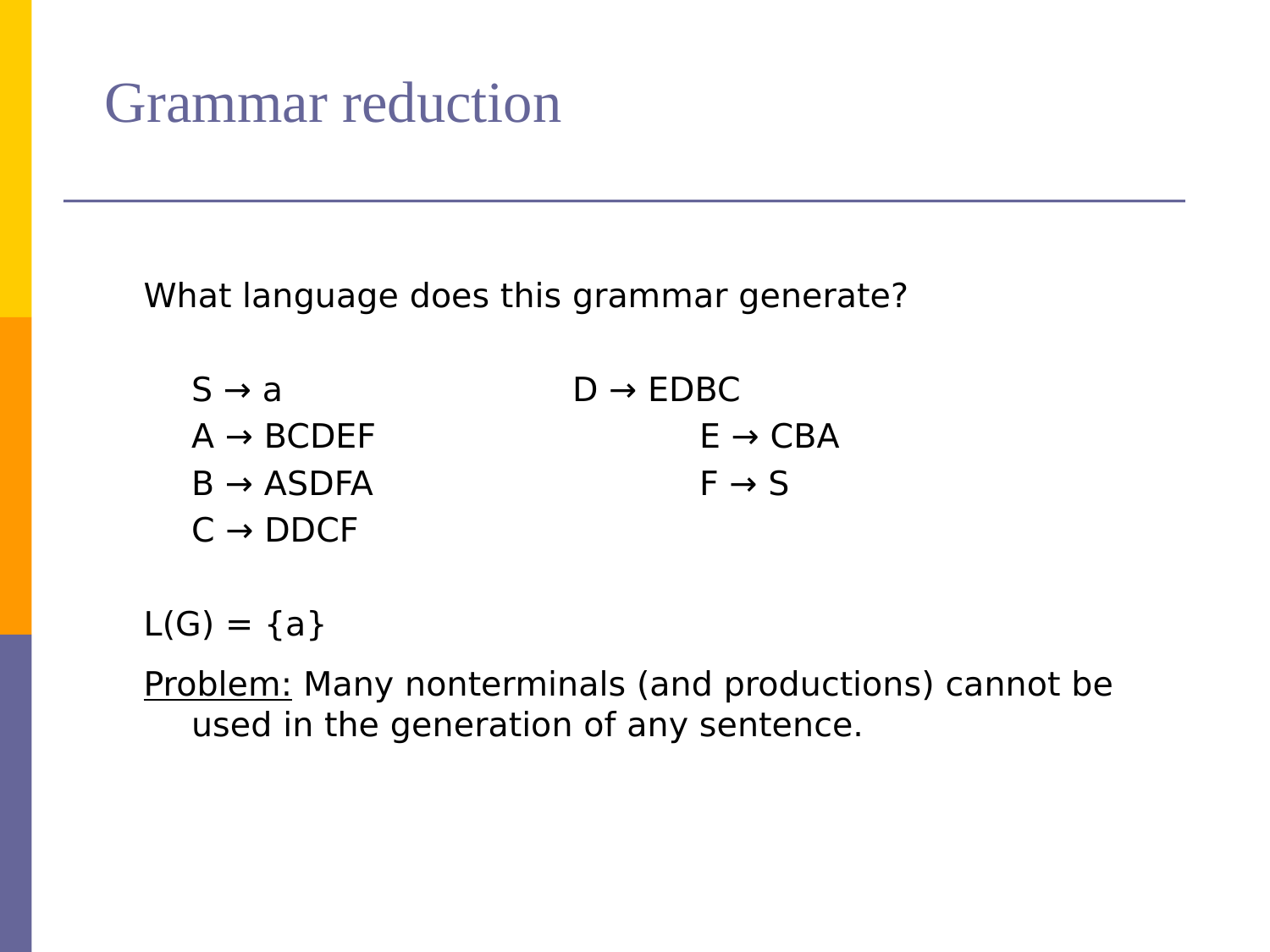

# Grammar reduction
What language does this grammar generate?

	S → a			D → EDBC
	A → BCDEF			E → CBA
	B → ASDFA			F → S
	C → DDCF

L(G) = {a}

Problem: Many nonterminals (and productions) cannot be used in the generation of any sentence.